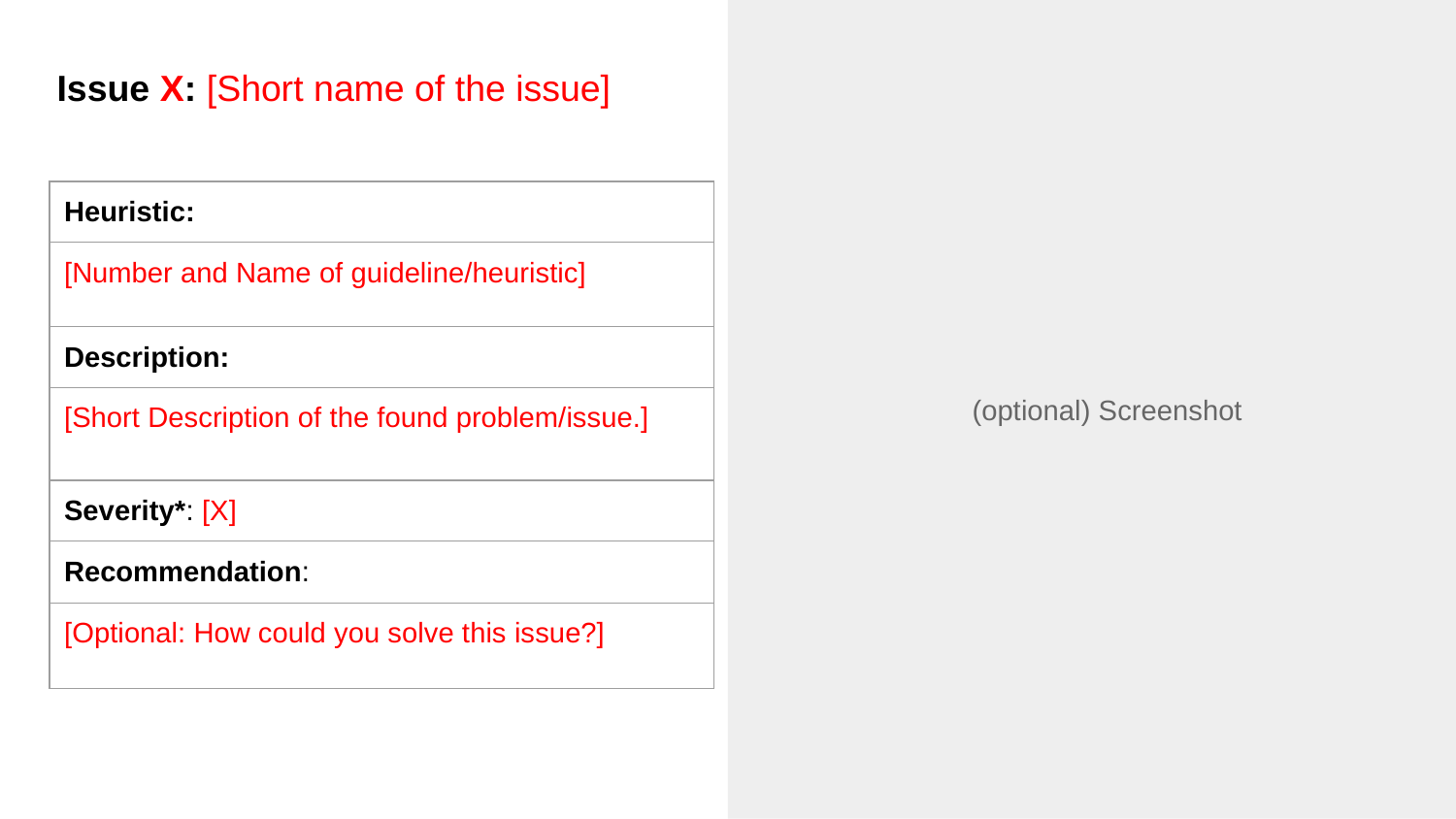

# Issue X: [Short name of the issue]
| Heuristic: |
| --- |
| [Number and Name of guideline/heuristic] |
| Description: |
| [Short Description of the found problem/issue.] |
| Severity\*: [X] |
| Recommendation: |
| [Optional: How could you solve this issue?] |